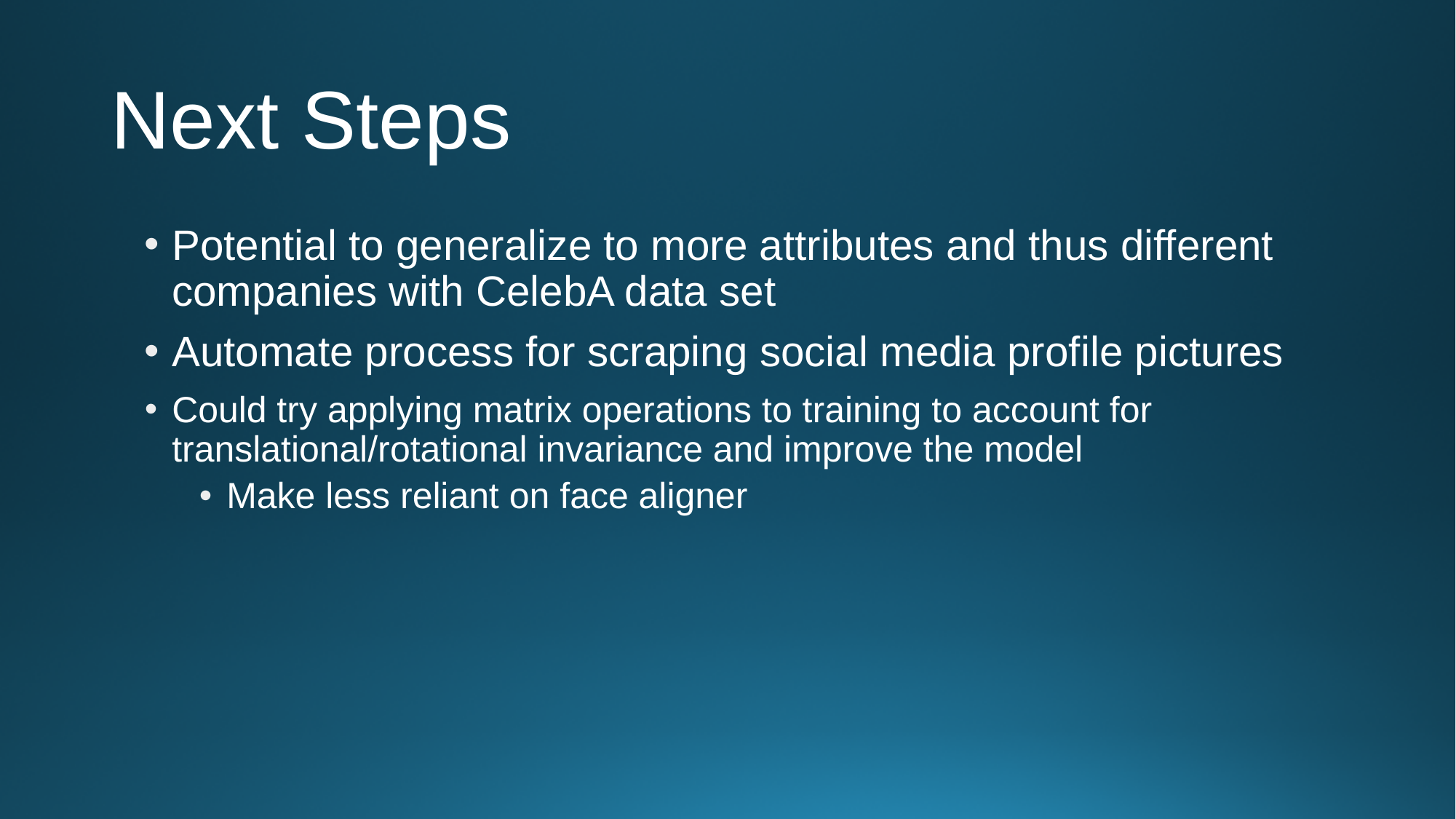

# Next Steps
Potential to generalize to more attributes and thus different companies with CelebA data set
Automate process for scraping social media profile pictures
Could try applying matrix operations to training to account for translational/rotational invariance and improve the model
Make less reliant on face aligner